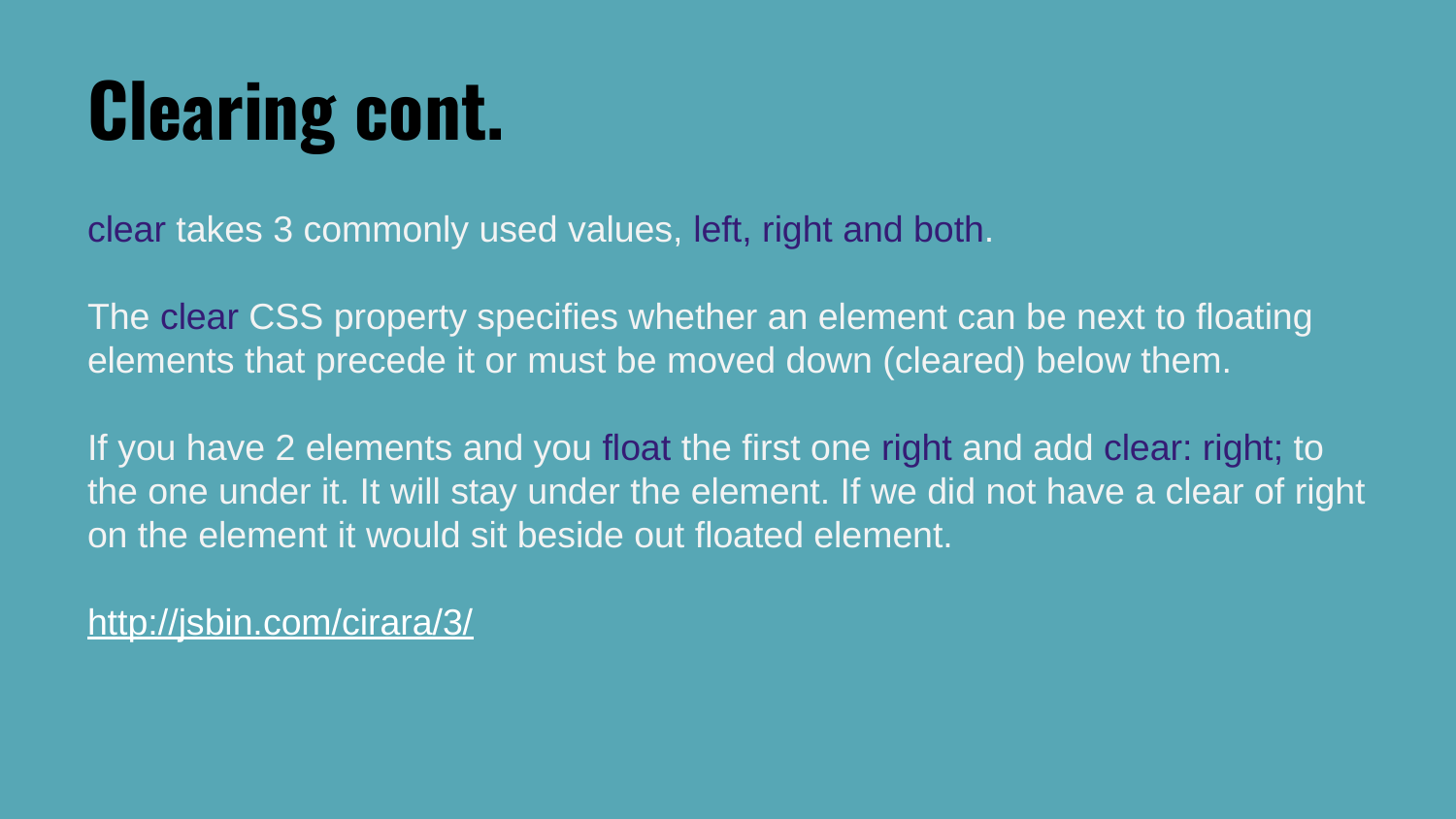

# Clearing cont.
clear takes 3 commonly used values, left, right and both.

The clear CSS property specifies whether an element can be next to floating elements that precede it or must be moved down (cleared) below them.

If you have 2 elements and you float the first one right and add clear: right; to the one under it. It will stay under the element. If we did not have a clear of right on the element it would sit beside out floated element.

http://jsbin.com/cirara/3/